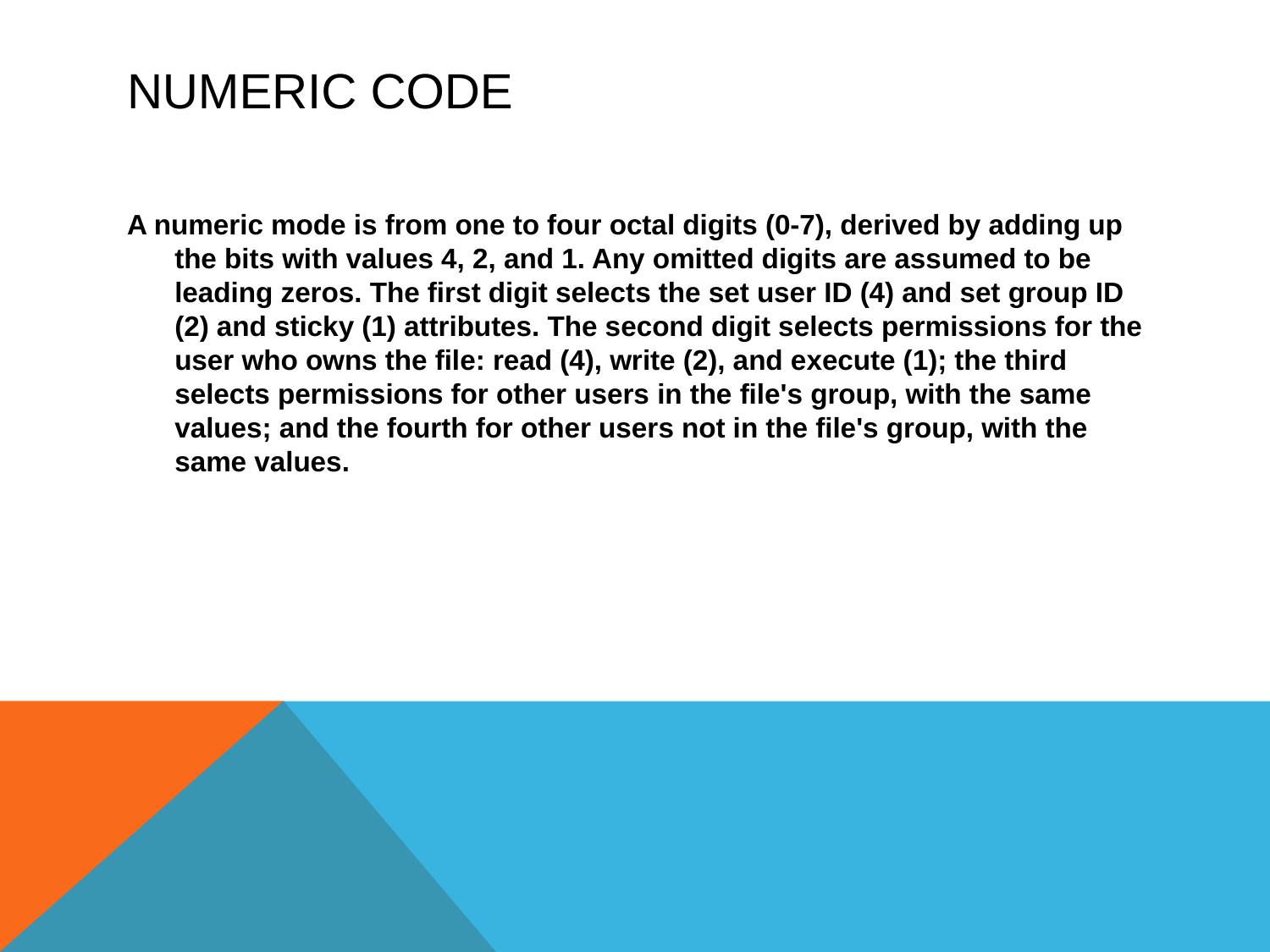

# Numeric code

A numeric mode is from one to four octal digits (0-7), derived by adding up the bits with values 4, 2, and 1. Any omitted digits are assumed to be leading zeros. The first digit selects the set user ID (4) and set group ID (2) and sticky (1) attributes. The second digit selects permissions for the user who owns the file: read (4), write (2), and execute (1); the third selects permissions for other users in the file's group, with the same values; and the fourth for other users not in the file's group, with the same values.